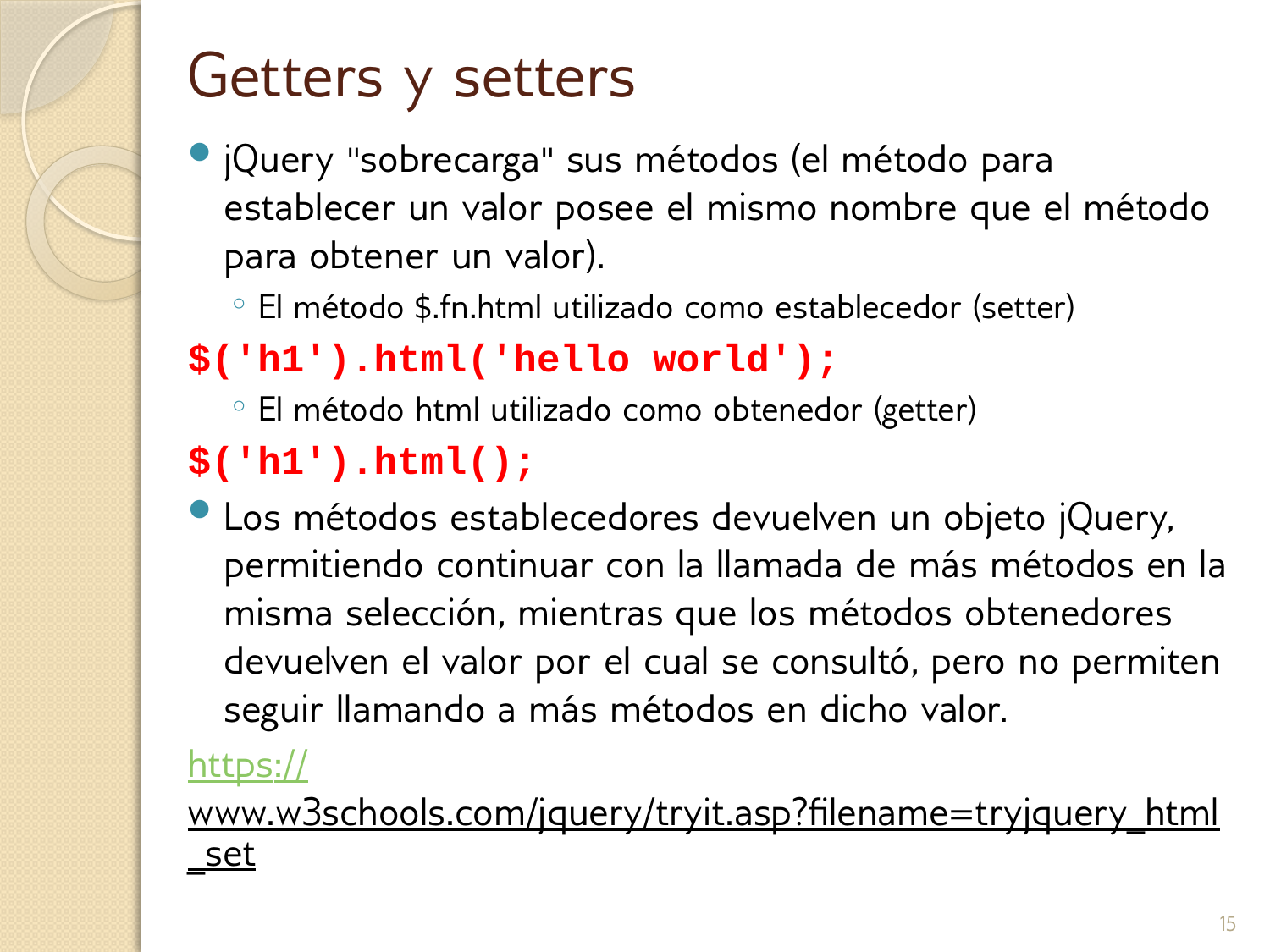

# Getters y setters
jQuery "sobrecarga" sus métodos (el método para establecer un valor posee el mismo nombre que el método para obtener un valor).
El método $.fn.html utilizado como establecedor (setter)
	$('h1').html('hello world');
El método html utilizado como obtenedor (getter)
	$('h1').html();
Los métodos establecedores devuelven un objeto jQuery, permitiendo continuar con la llamada de más métodos en la misma selección, mientras que los métodos obtenedores devuelven el valor por el cual se consultó, pero no permiten seguir llamando a más métodos en dicho valor.
https://www.w3schools.com/jquery/tryit.asp?filename=tryjquery_html_set

15